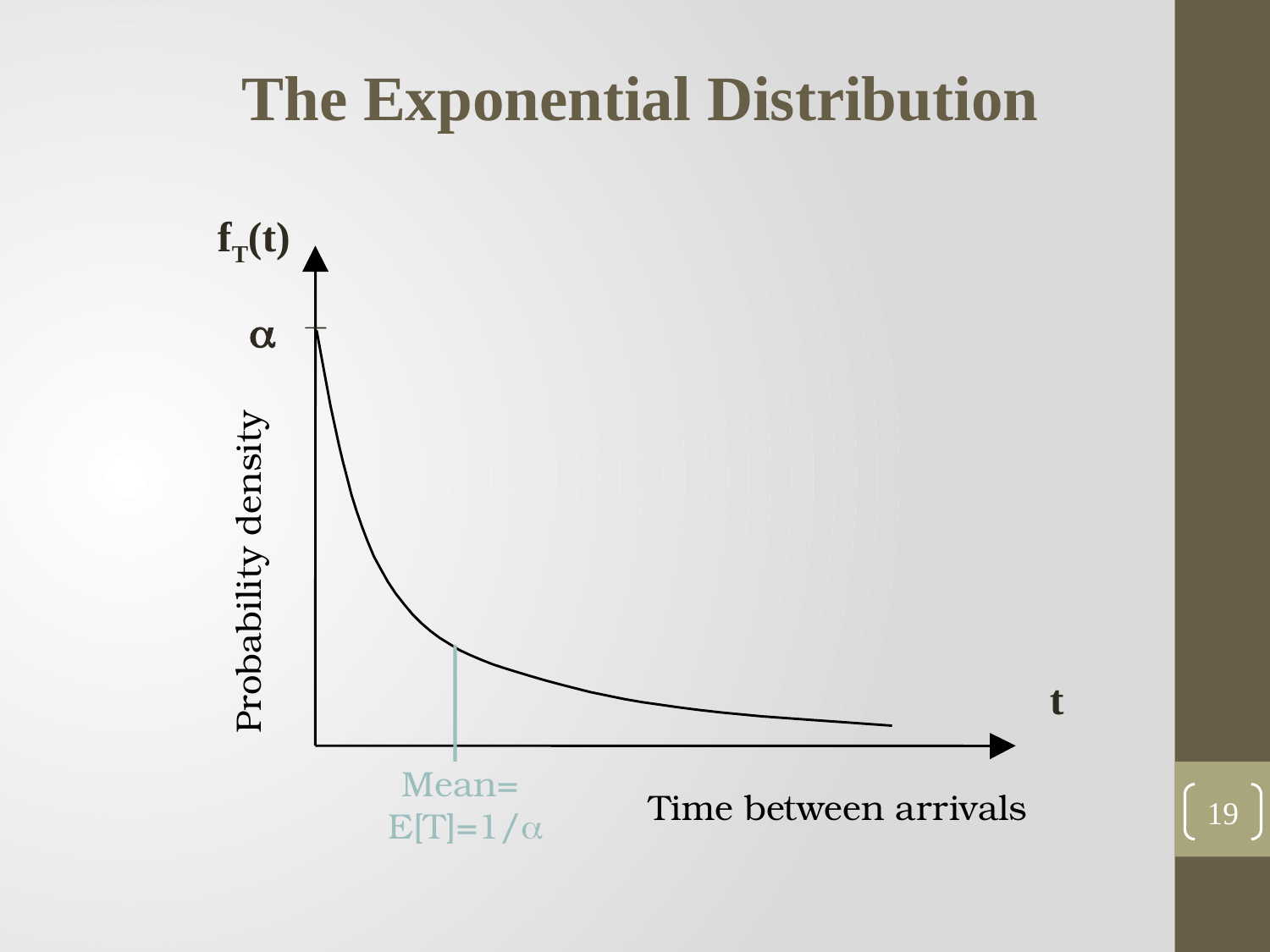

The Exponential Distribution
fT(t)

α

Probability density

t

Mean=
E[T]=1/α

19
Time between arrivals